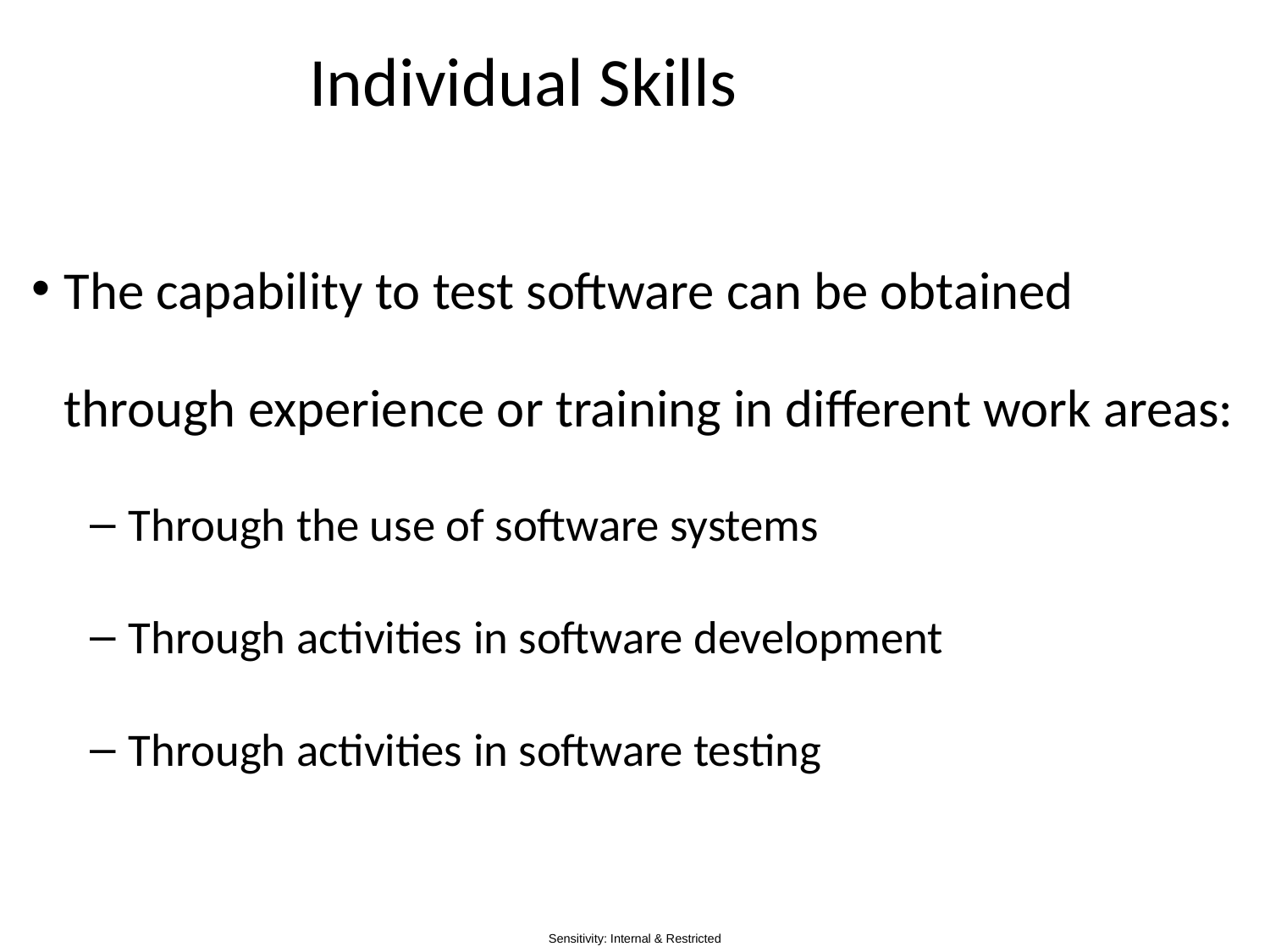

# Individual Skills
The capability to test software can be obtained through experience or training in different work areas:
Through the use of software systems
Through activities in software development
Through activities in software testing